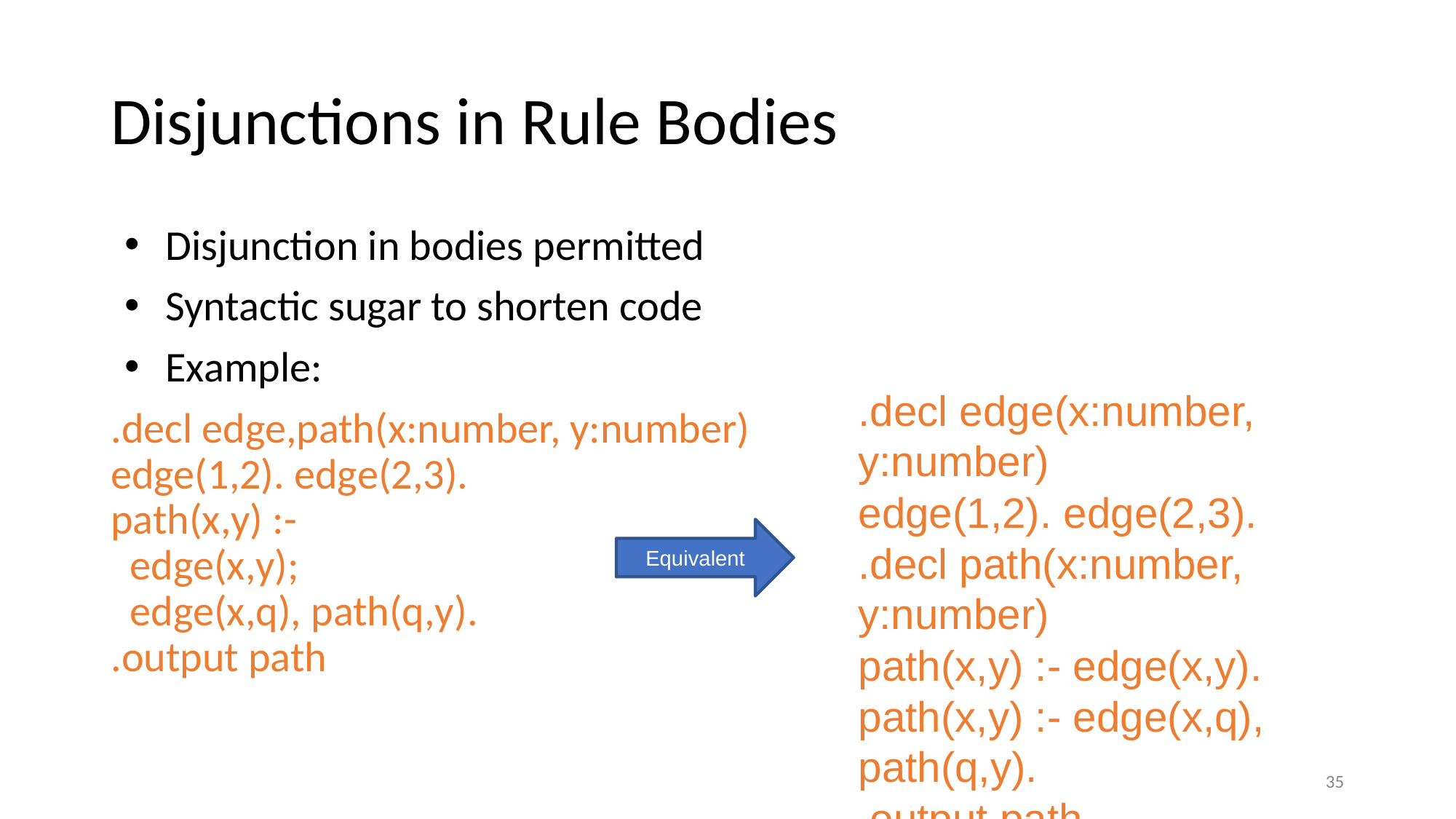

# Disjunctions in Rule Bodies
Disjunction in bodies permitted
Syntactic sugar to shorten code
Example:
.decl edge,path(x:number, y:number)
edge(1,2). edge(2,3).
path(x,y) :-
  edge(x,y);
  edge(x,q), path(q,y).
.output path
.decl edge(x:number, y:number)
edge(1,2). edge(2,3).
.decl path(x:number, y:number)
path(x,y) :- edge(x,y).
path(x,y) :- edge(x,q), path(q,y).
.output path
Equivalent
35